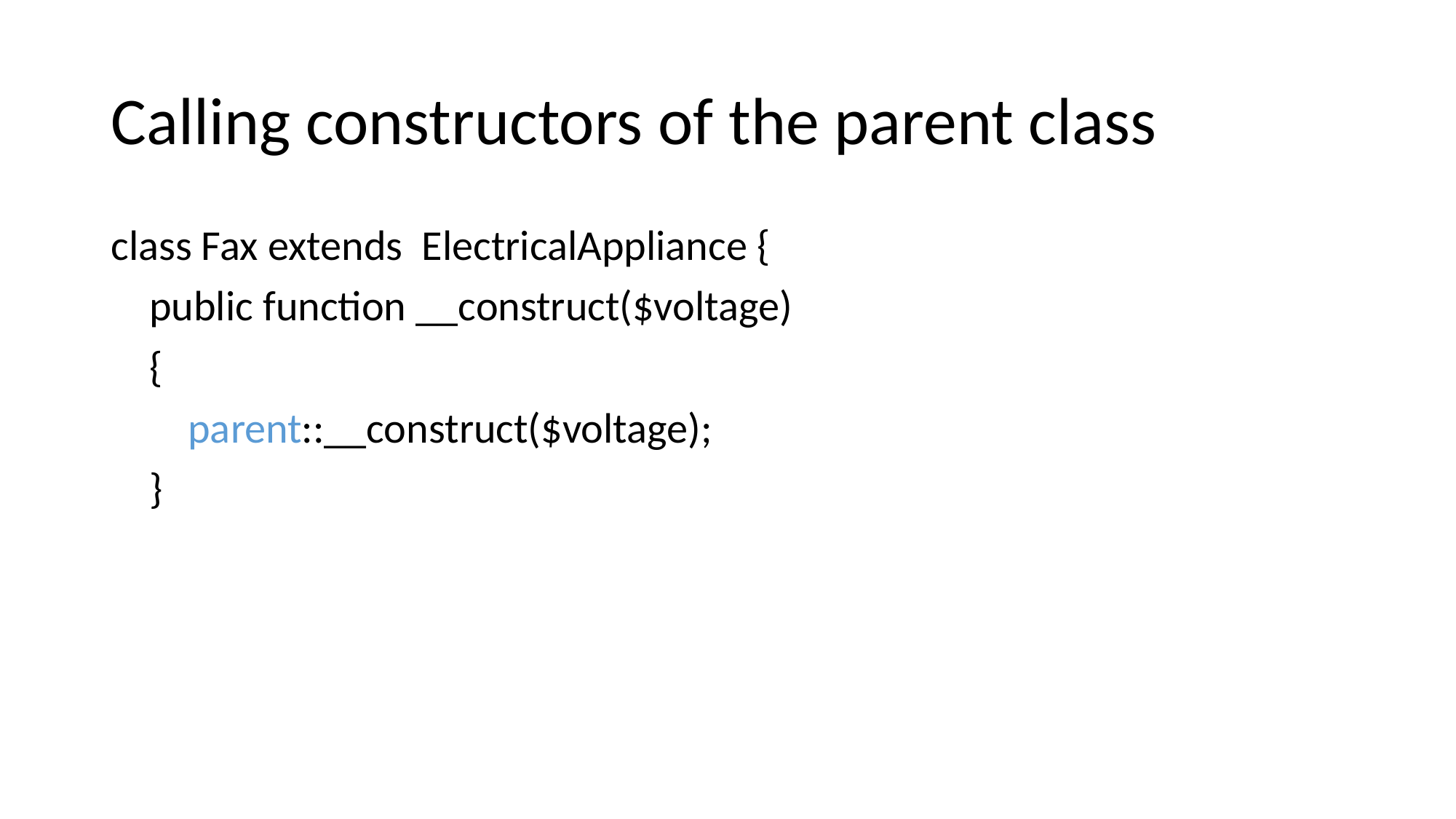

# Calling constructors of the parent class
class Fax extends  ElectricalAppliance {
    public function __construct($voltage)
    {
        parent::__construct($voltage);
    }